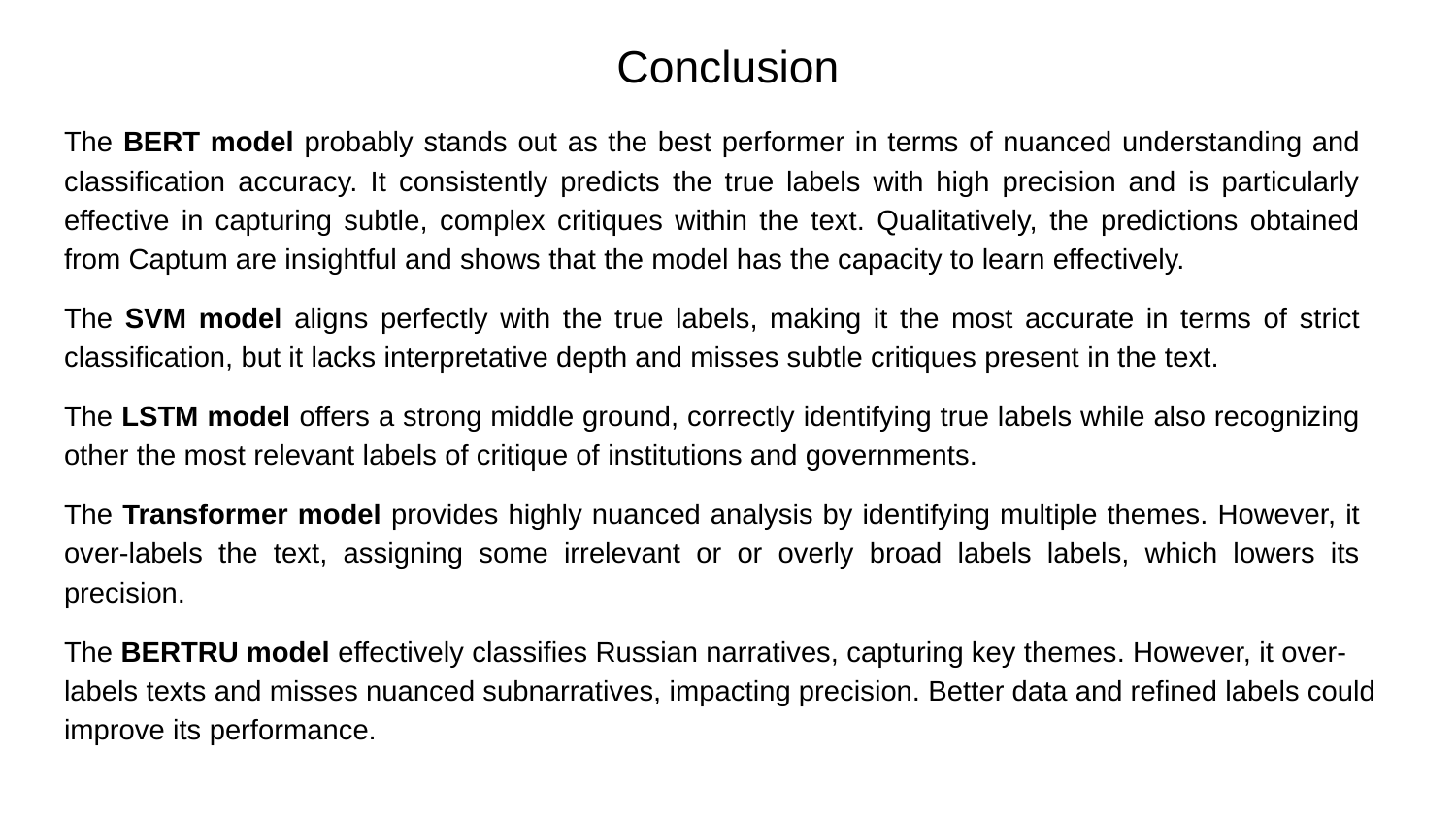

# Conclusion

The BERT model probably stands out as the best performer in terms of nuanced understanding and classification accuracy. It consistently predicts the true labels with high precision and is particularly effective in capturing subtle, complex critiques within the text. Qualitatively, the predictions obtained from Captum are insightful and shows that the model has the capacity to learn effectively.
The SVM model aligns perfectly with the true labels, making it the most accurate in terms of strict classification, but it lacks interpretative depth and misses subtle critiques present in the text.
The LSTM model offers a strong middle ground, correctly identifying true labels while also recognizing other the most relevant labels of critique of institutions and governments.
The Transformer model provides highly nuanced analysis by identifying multiple themes. However, it over-labels the text, assigning some irrelevant or or overly broad labels labels, which lowers its precision.
The BERTRU model effectively classifies Russian narratives, capturing key themes. However, it over-labels texts and misses nuanced subnarratives, impacting precision. Better data and refined labels could improve its performance.